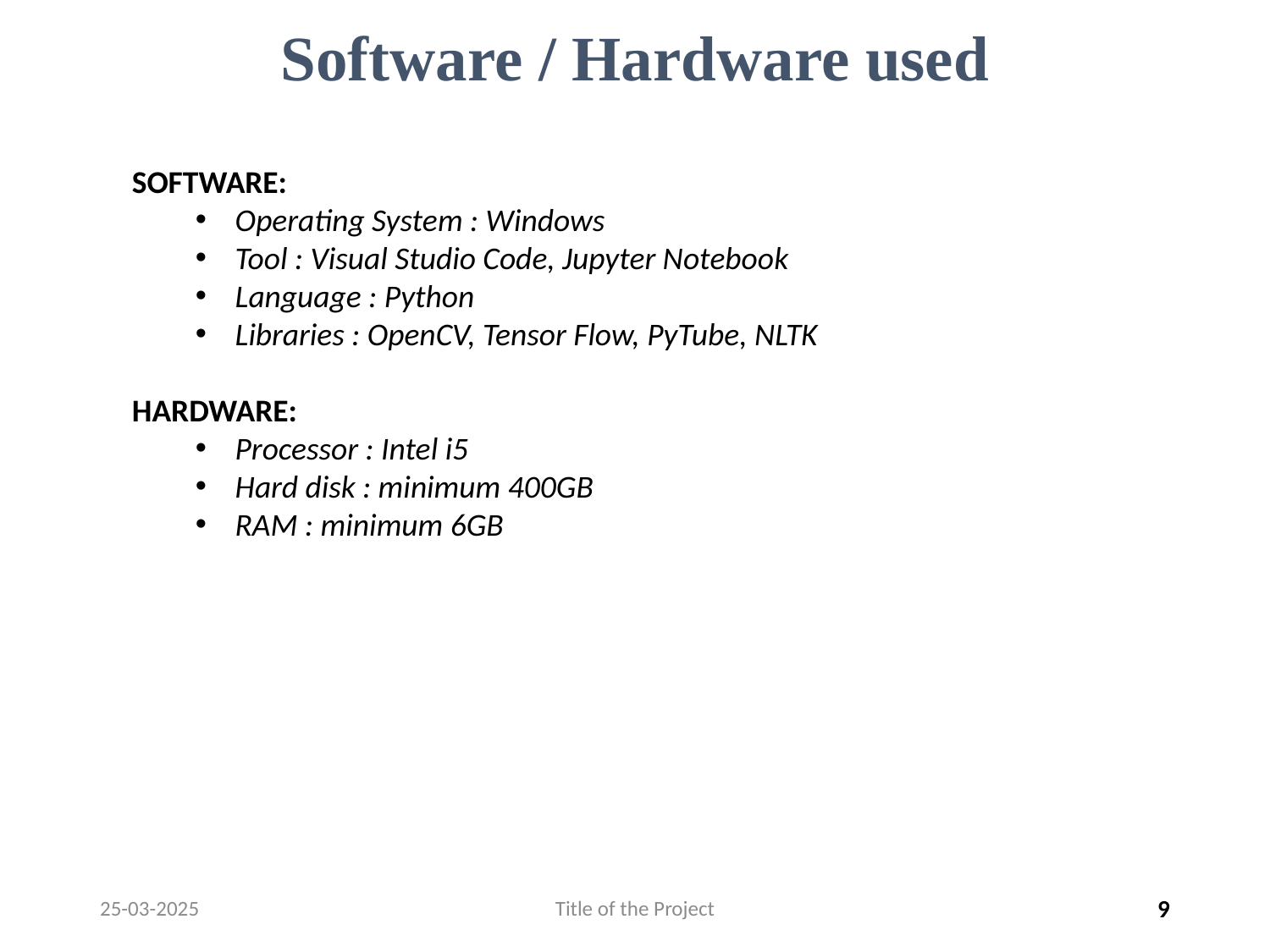

# Software / Hardware used
SOFTWARE:
Operating System : Windows
Tool : Visual Studio Code, Jupyter Notebook
Language : Python
Libraries : OpenCV, Tensor Flow, PyTube, NLTK

HARDWARE:
Processor : Intel i5
Hard disk : minimum 400GB
RAM : minimum 6GB

25-03-2025
Title of the Project
9